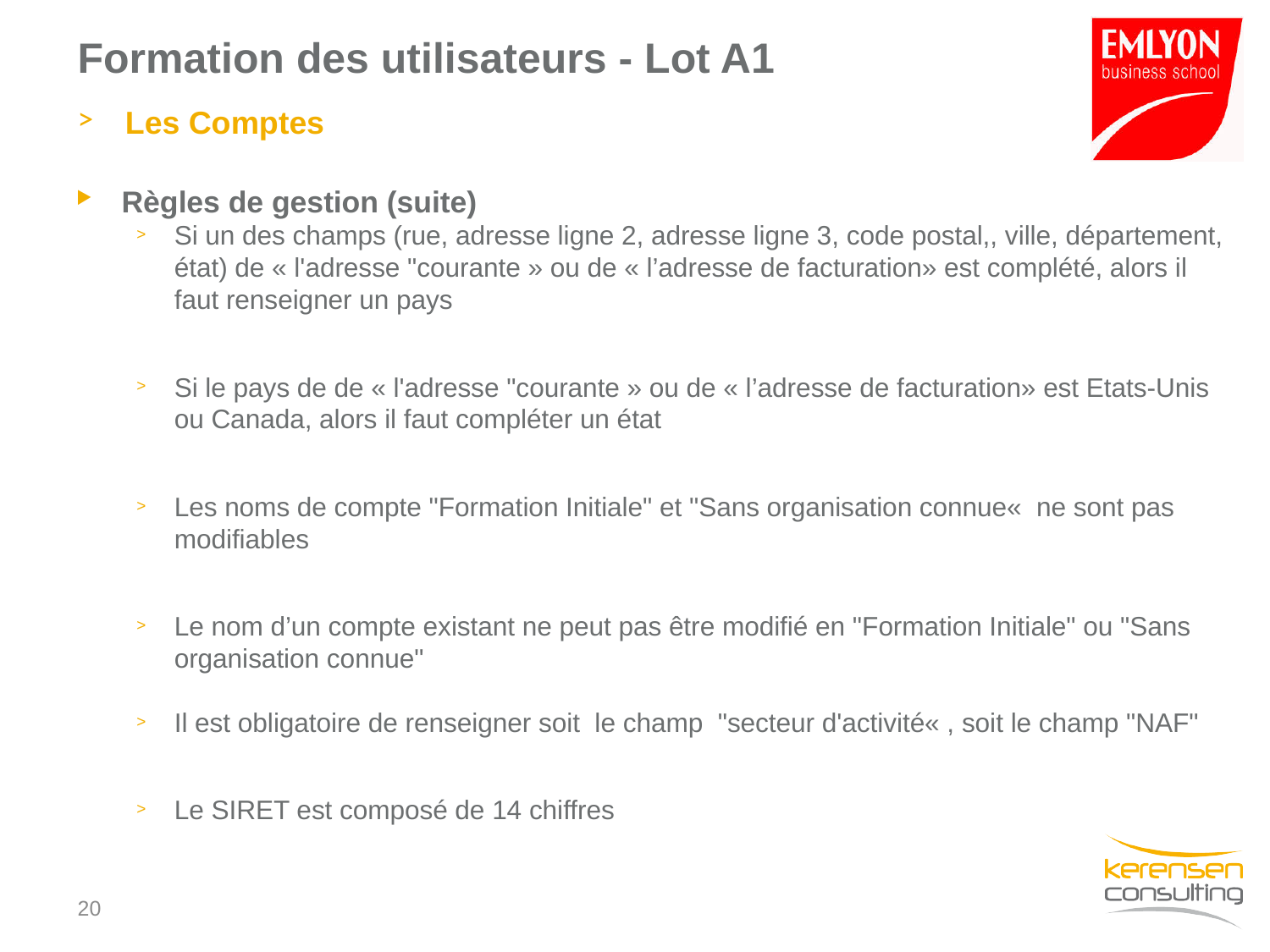

# Formation des utilisateurs - Lot A1
Les Comptes

Règles de gestion (suite)
Si un des champs (rue, adresse ligne 2, adresse ligne 3, code postal,, ville, département, état) de « l'adresse "courante » ou de « l’adresse de facturation» est complété, alors il faut renseigner un pays

Si le pays de de « l'adresse "courante » ou de « l’adresse de facturation» est Etats-Unis ou Canada, alors il faut compléter un état

Les noms de compte "Formation Initiale" et "Sans organisation connue«  ne sont pas modifiables

Le nom d’un compte existant ne peut pas être modifié en "Formation Initiale" ou "Sans organisation connue"
Il est obligatoire de renseigner soit  le champ  "secteur d'activité« , soit le champ "NAF"

Le SIRET est composé de 14 chiffres
20